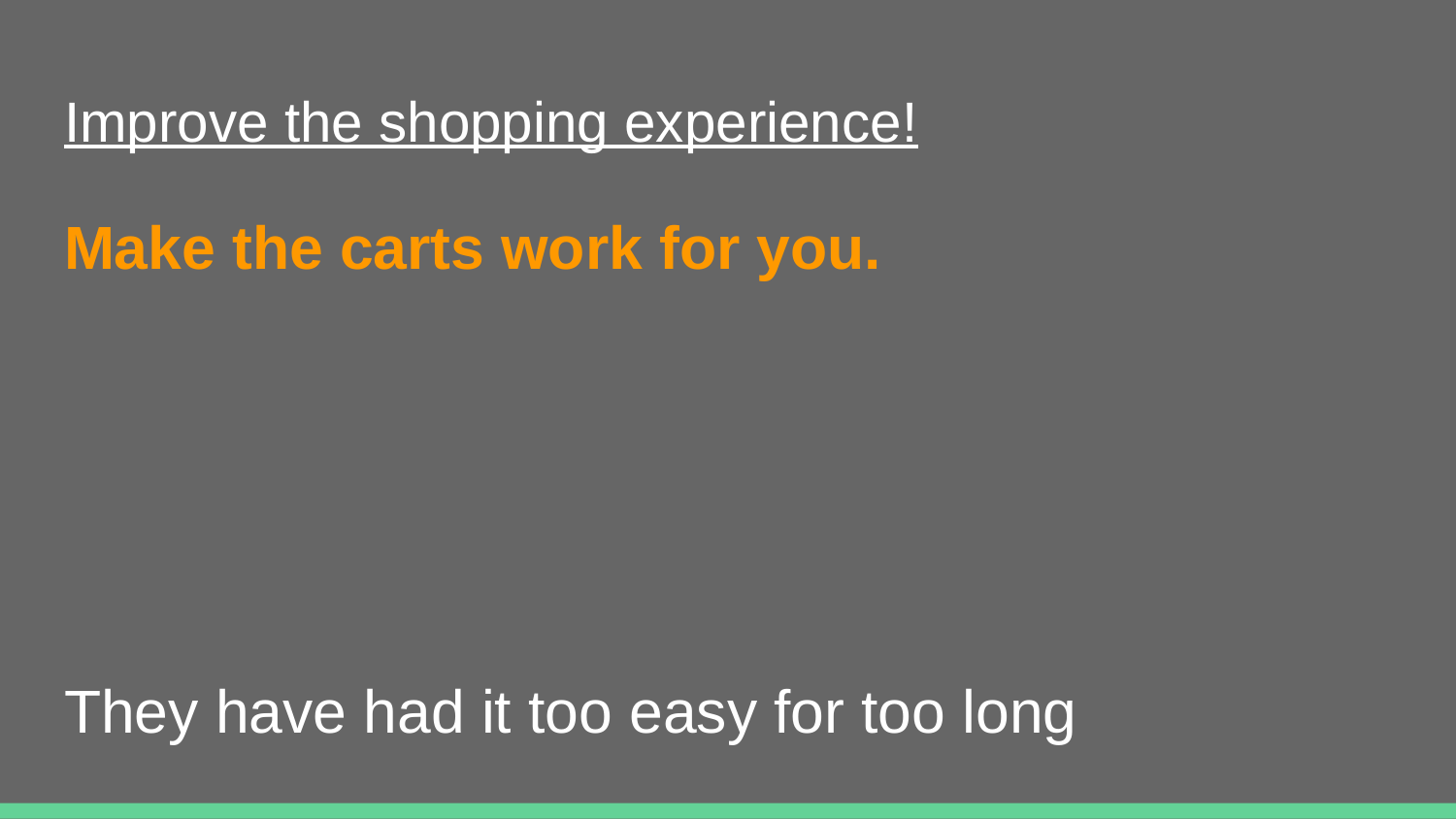

# Improve the shopping experience!
Make the carts work for you.

They have had it too easy for too long